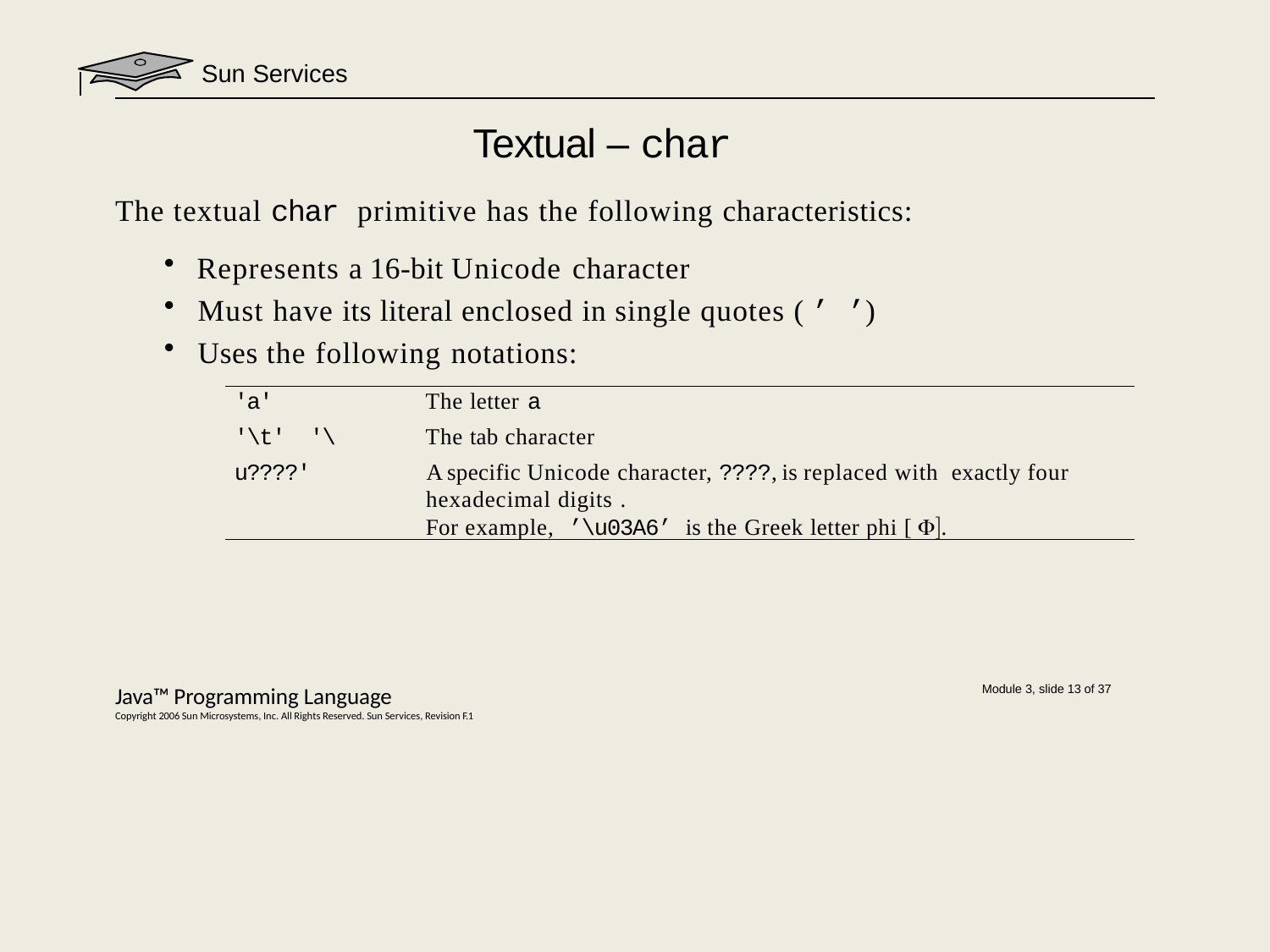

Sun Services

# Textual – char
The textual char primitive has the following characteristics:
Represents a 16-bit Unicode character
Must have its literal enclosed in single quotes ( ’ ’)
Uses the following notations:
'a'
'\t'  '\u????'
The letter a
The tab character
A specific Unicode character, ????, is replaced with  exactly four hexadecimal digits .
For example,	’\u03A6’ is the Greek letter phi [ Φ].

Java™ Programming Language
Copyright 2006 Sun Microsystems, Inc. All Rights Reserved. Sun Services, Revision F.1
Module 3, slide 13 of 37